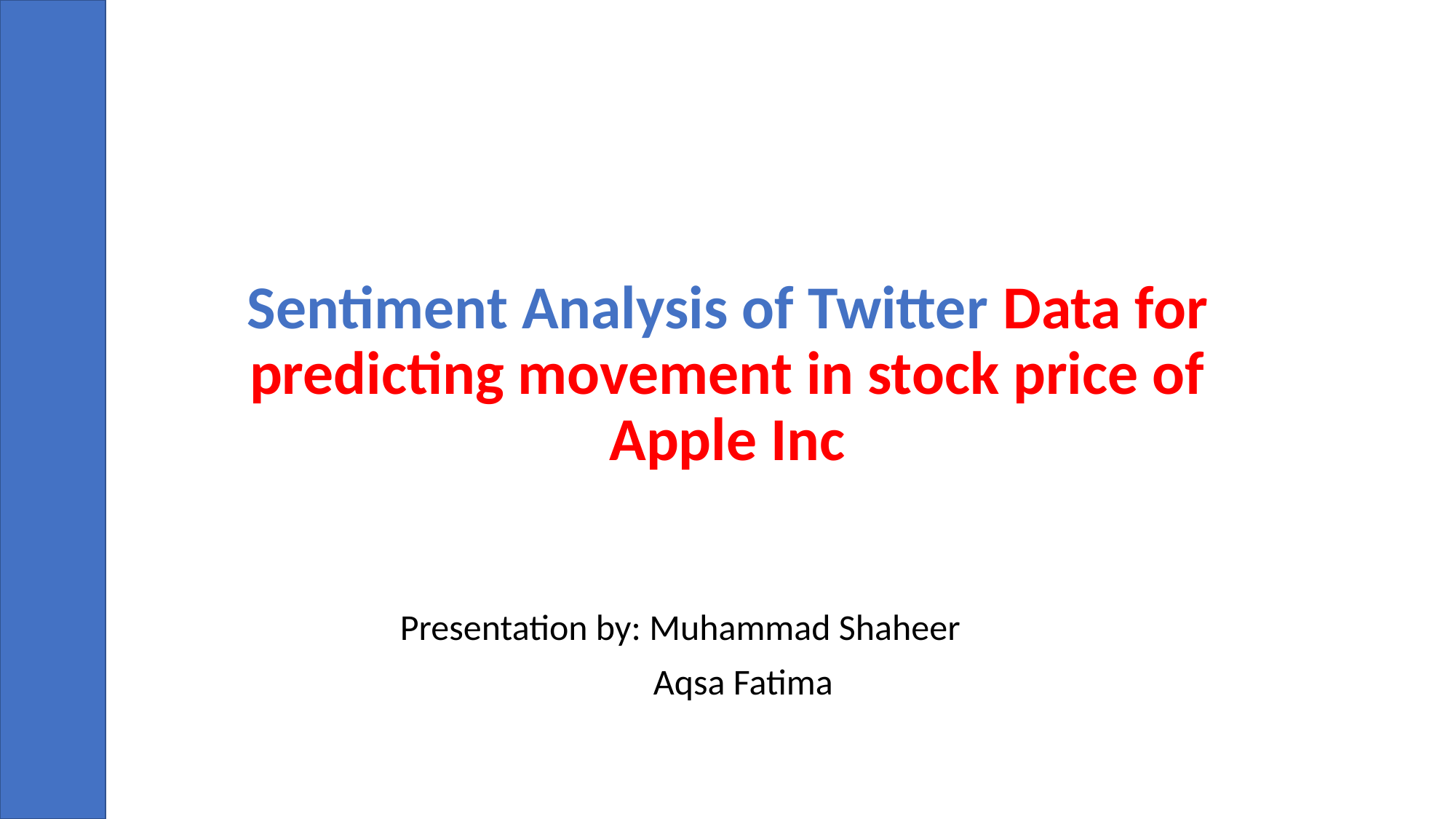

# Sentiment Analysis of Twitter Data for predicting movement in stock price of Apple Inc
Presentation by: Muhammad Shaheer
	  Aqsa Fatima